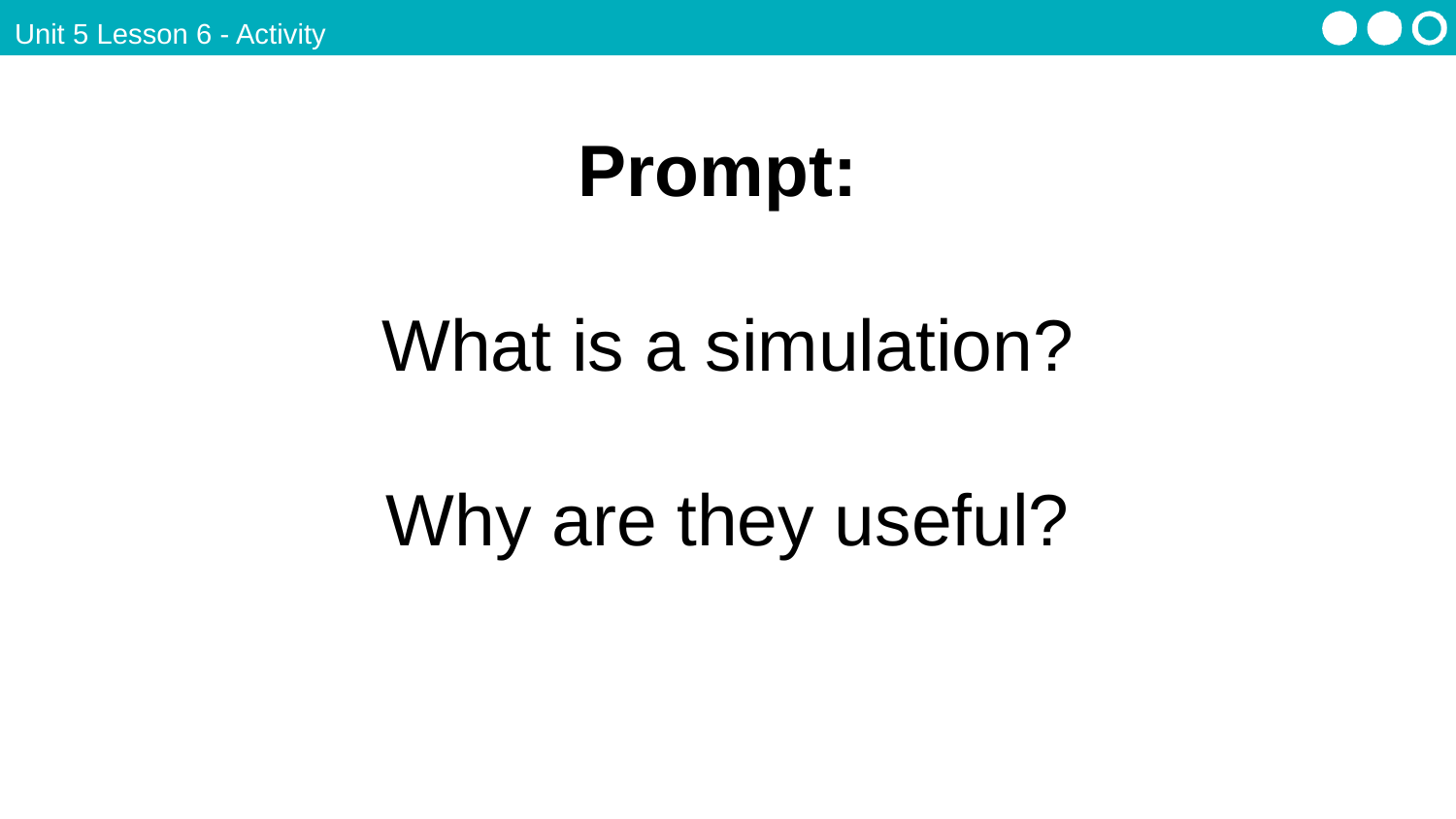

Unit 5 Lesson 6 - Activity

Prompt:

What is a simulation?

Why are they useful?